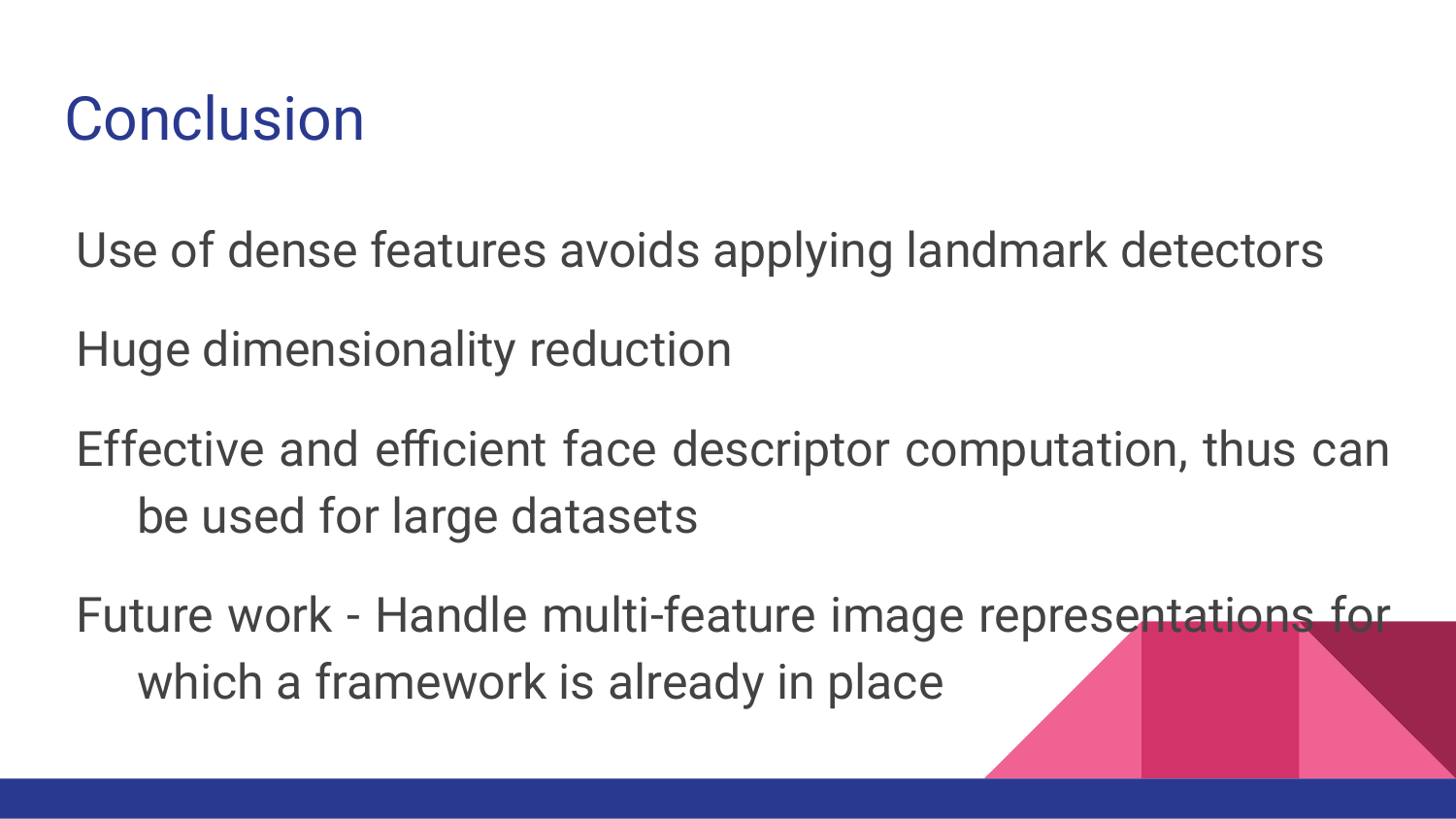

# Conclusion
Use of dense features avoids applying landmark detectors
Huge dimensionality reduction
Effective and efficient face descriptor computation, thus can be used for large datasets
Future work - Handle multi-feature image representations for which a framework is already in place